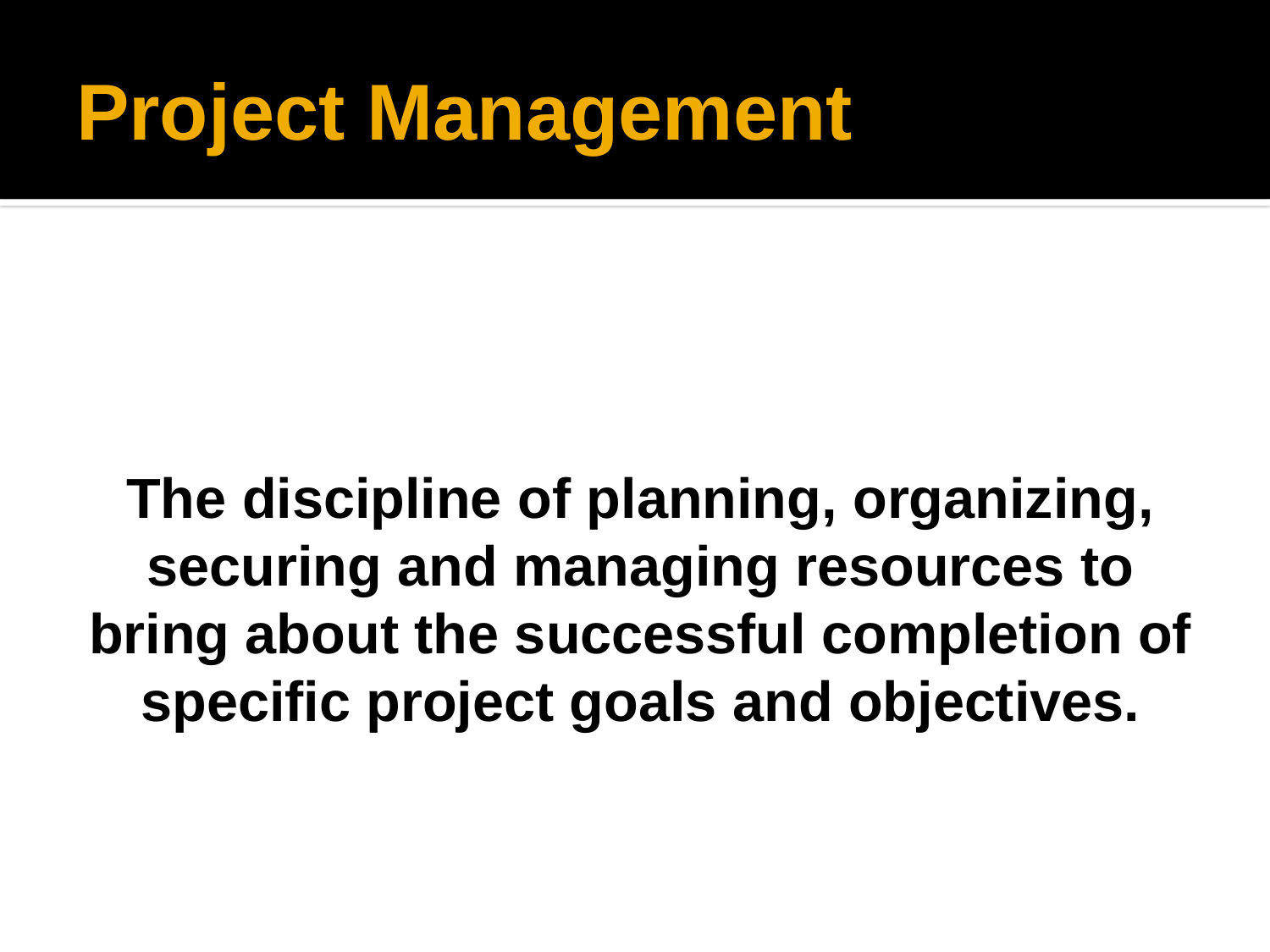

# Project Management

The discipline of planning, organizing, securing and managing resources to bring about the successful completion of specific project goals and objectives.